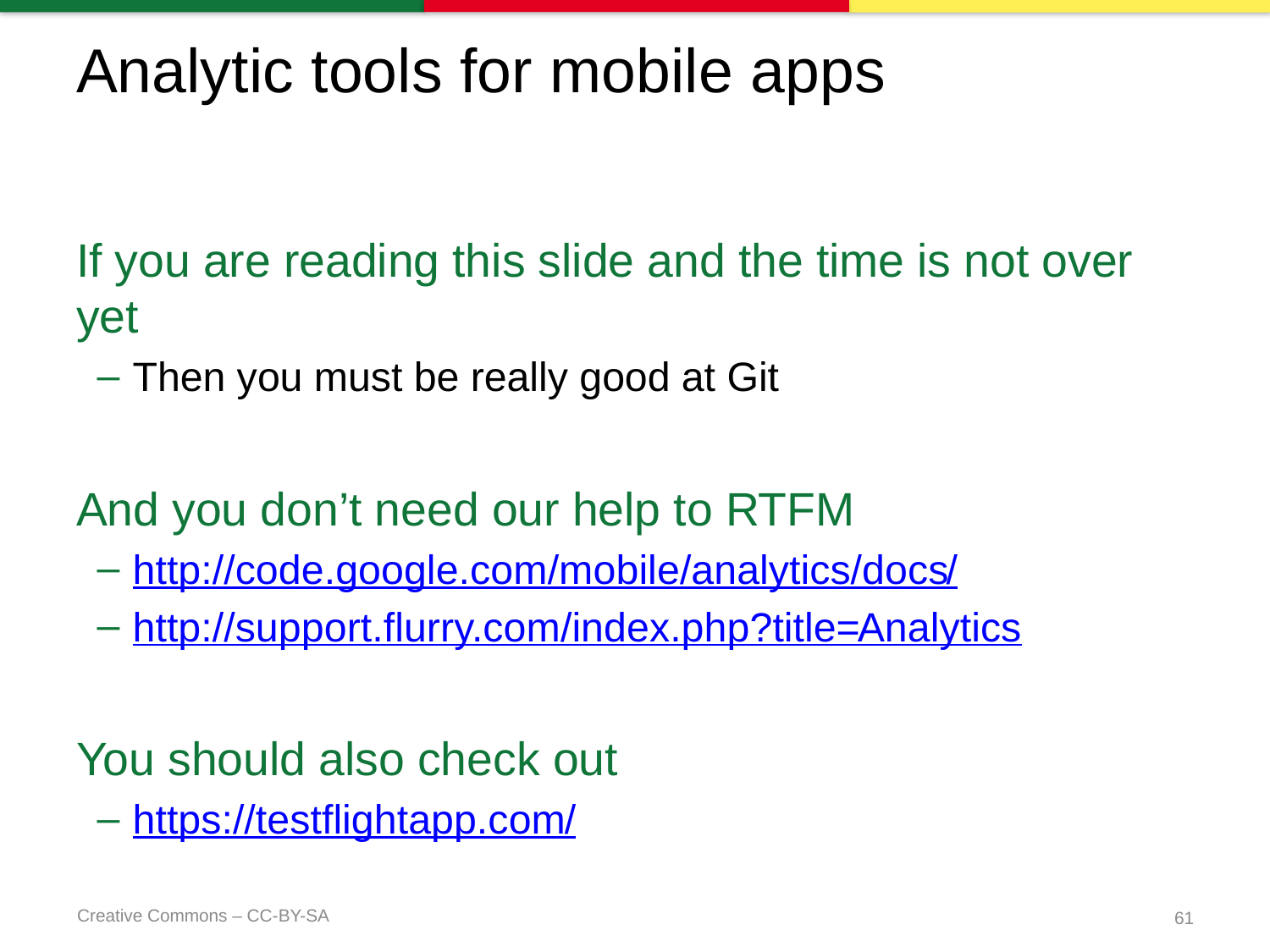

# Analytic tools for mobile apps
If you are reading this slide and the time is not over yet
Then you must be really good at Git

And you don’t need our help to RTFM
http://code.google.com/mobile/analytics/docs/
http://support.flurry.com/index.php?title=Analytics

You should also check out
https://testflightapp.com/
61